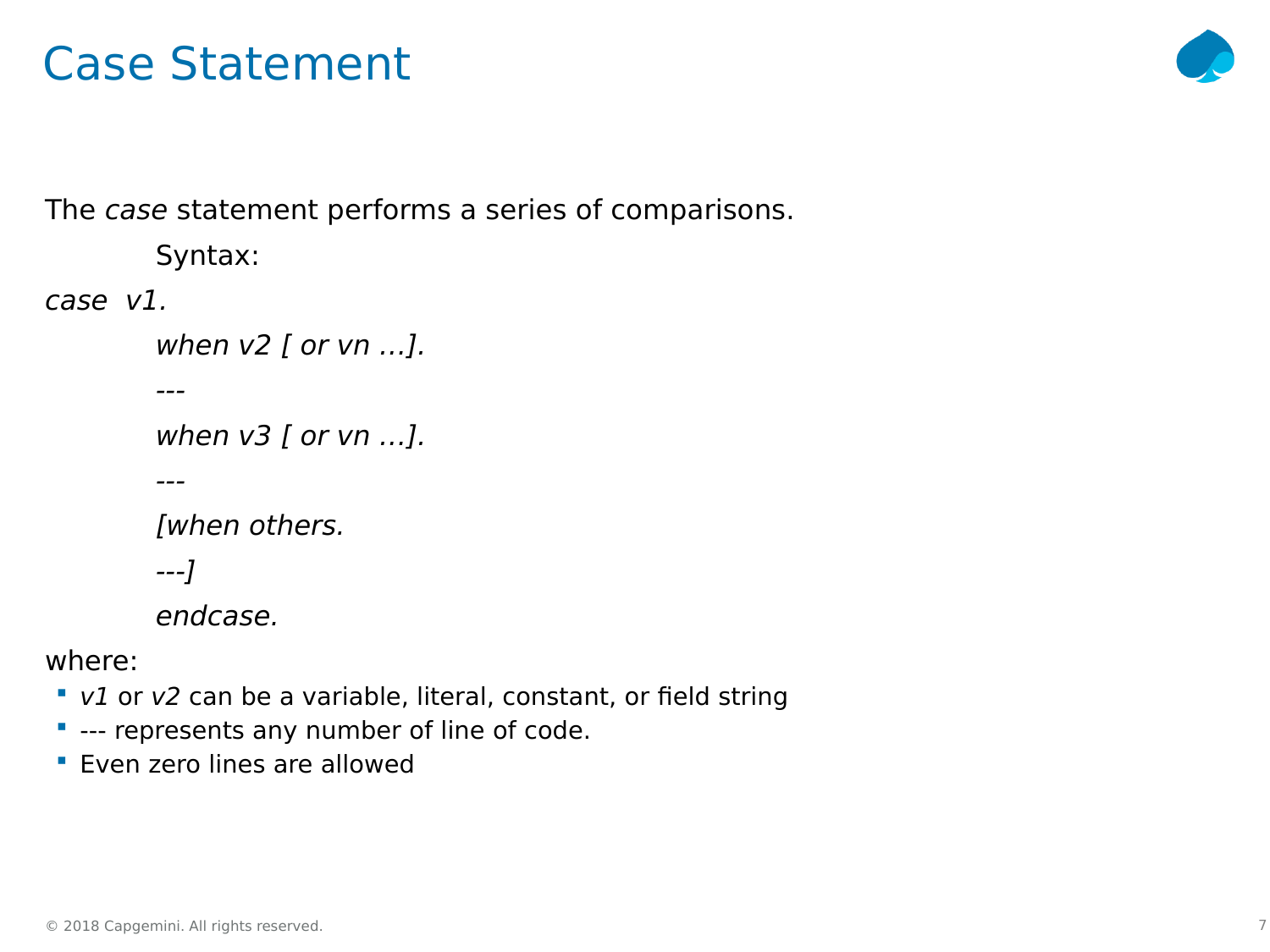

# Case Statement
The case statement performs a series of comparisons.
	Syntax:
case  v1.
	when v2 [ or vn …].
		---
	when v3 [ or vn …].
		---
	[when others.
		---]
	endcase.
where:
v1 or v2 can be a variable, literal, constant, or field string
--- represents any number of line of code.
Even zero lines are allowed